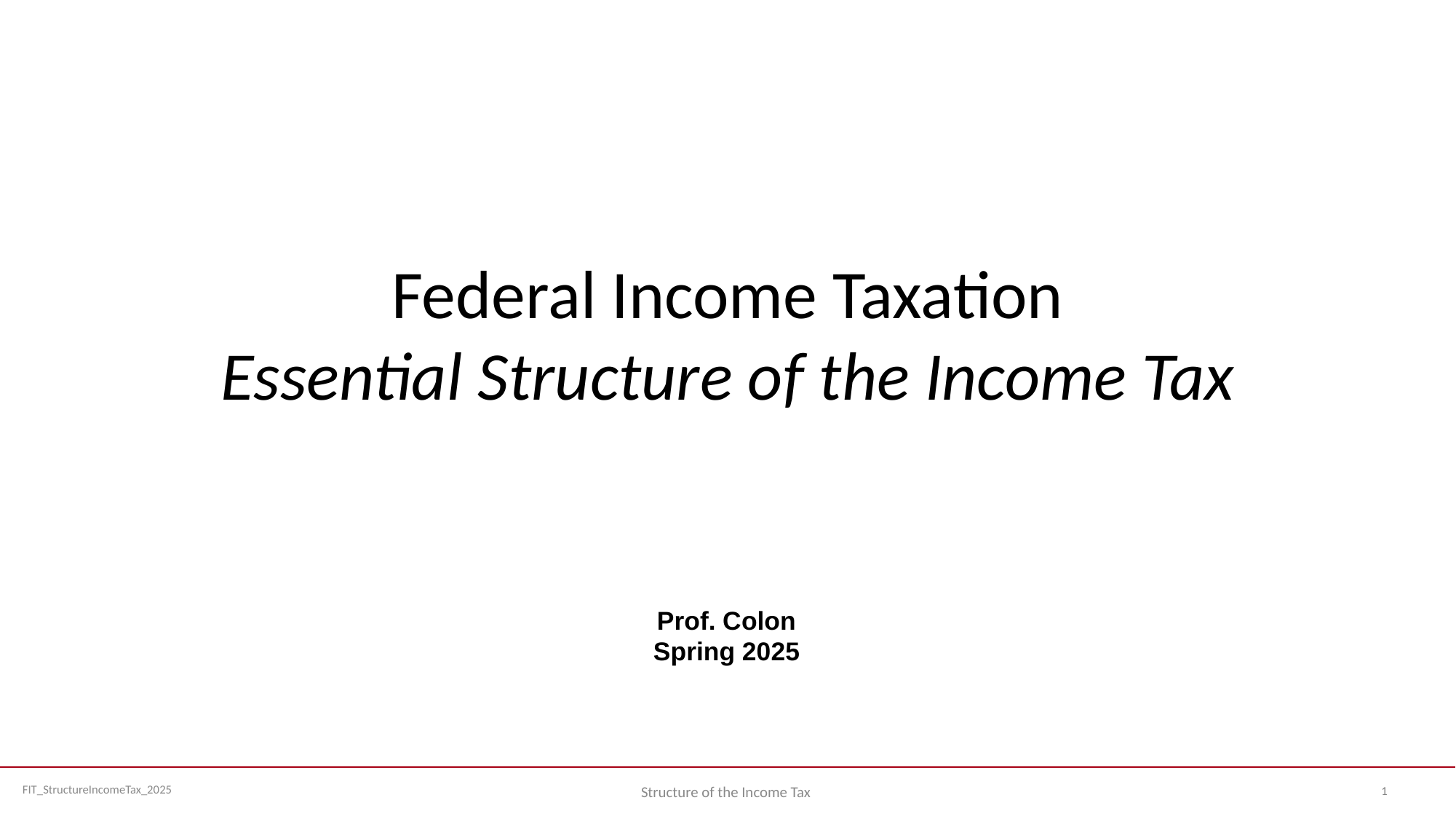

# Federal Income Taxation Essential Structure of the Income Tax
Prof. Colon
Spring 2025
1
Structure of the Income Tax